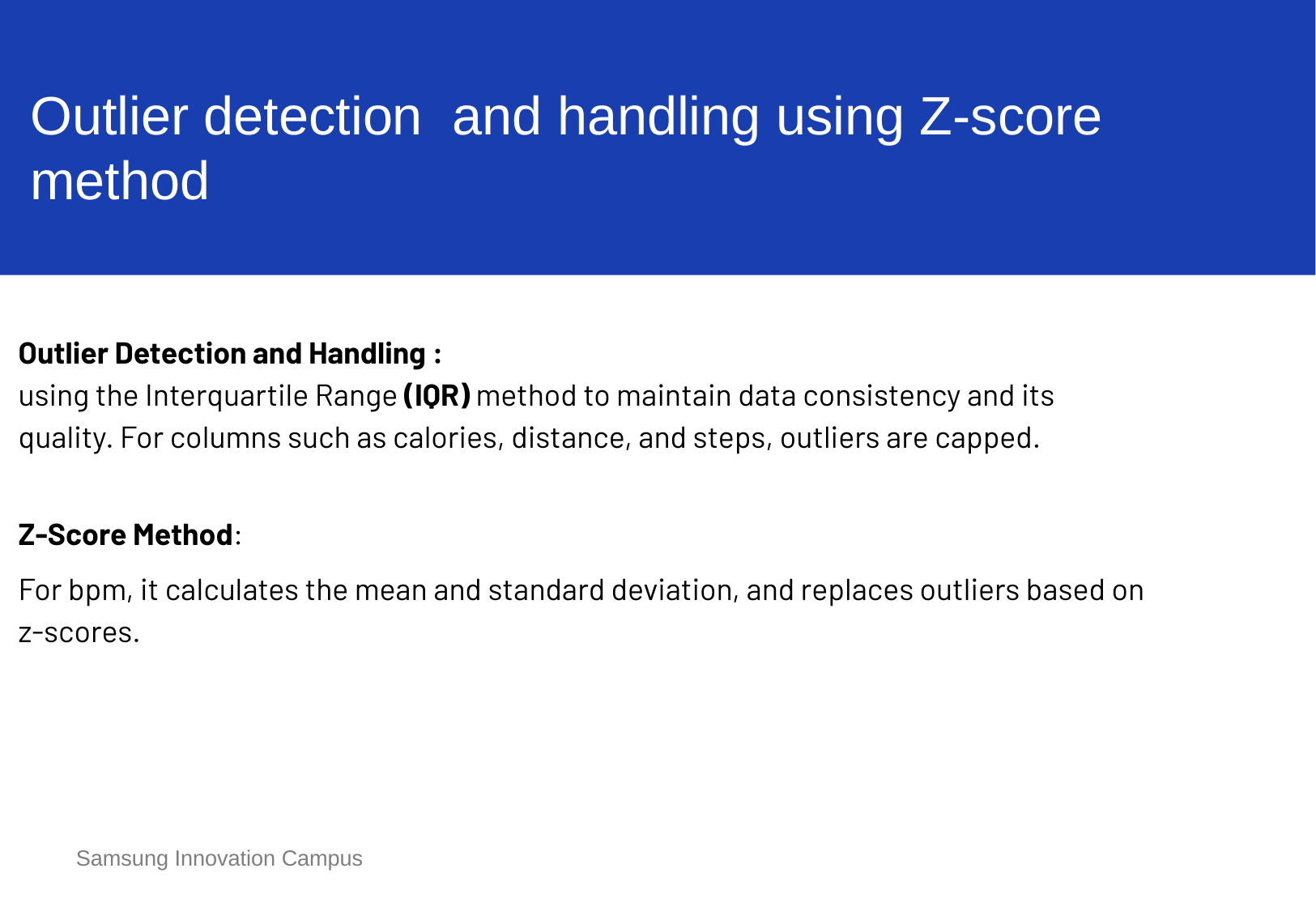

Outlier detection  and handling using Z-score method

Outlier Detection and Handling :
using the Interquartile Range (IQR) method to maintain data consistency and its quality. For columns such as calories, distance, and steps, outliers are capped.

Z-Score Method:
For bpm, it calculates the mean and standard deviation, and replaces outliers based on z-scores.